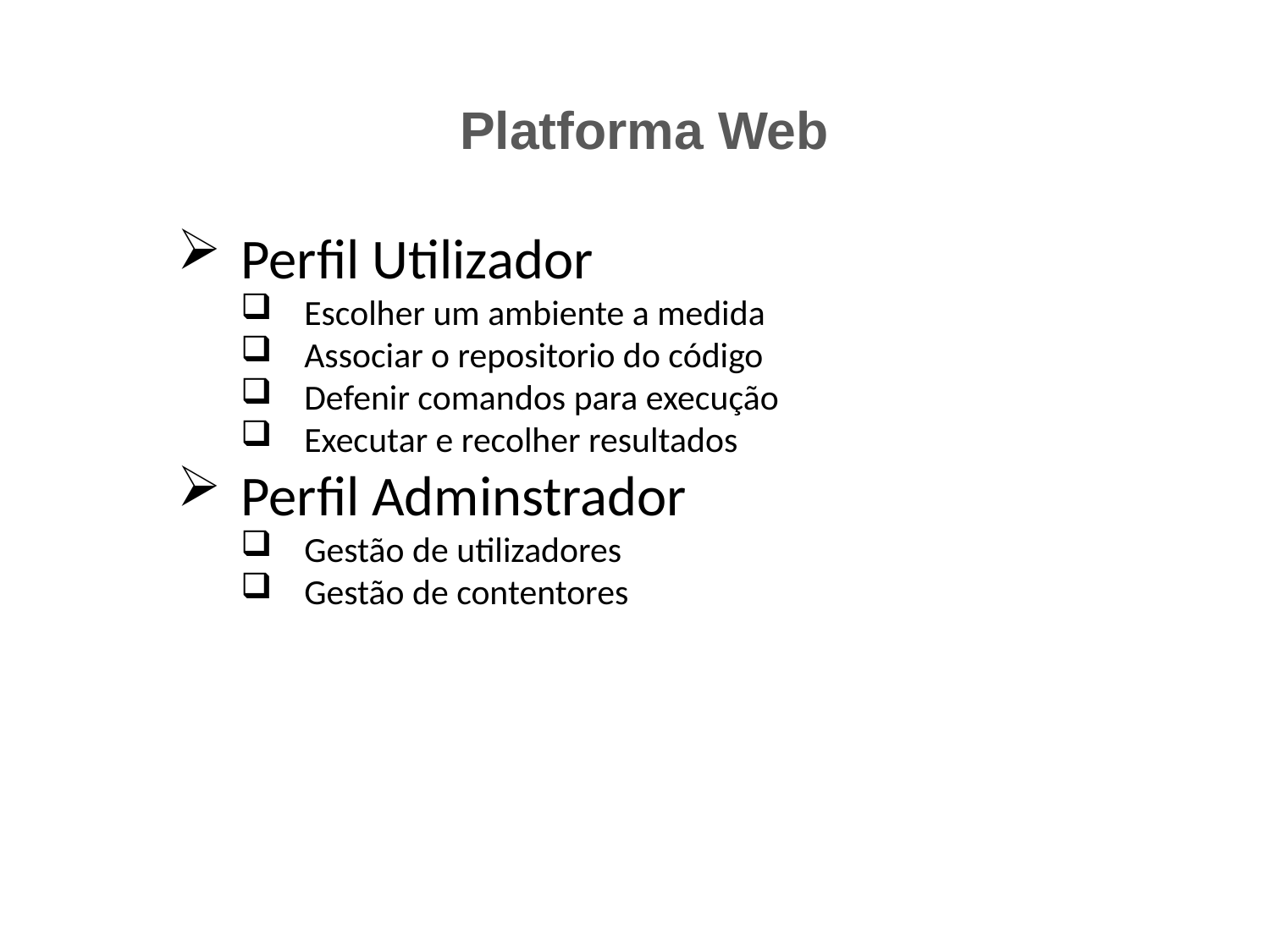

# Platforma Web
Perfil Utilizador
Escolher um ambiente a medida
Associar o repositorio do código
Defenir comandos para execução
Executar e recolher resultados
Perfil Adminstrador
Gestão de utilizadores
Gestão de contentores